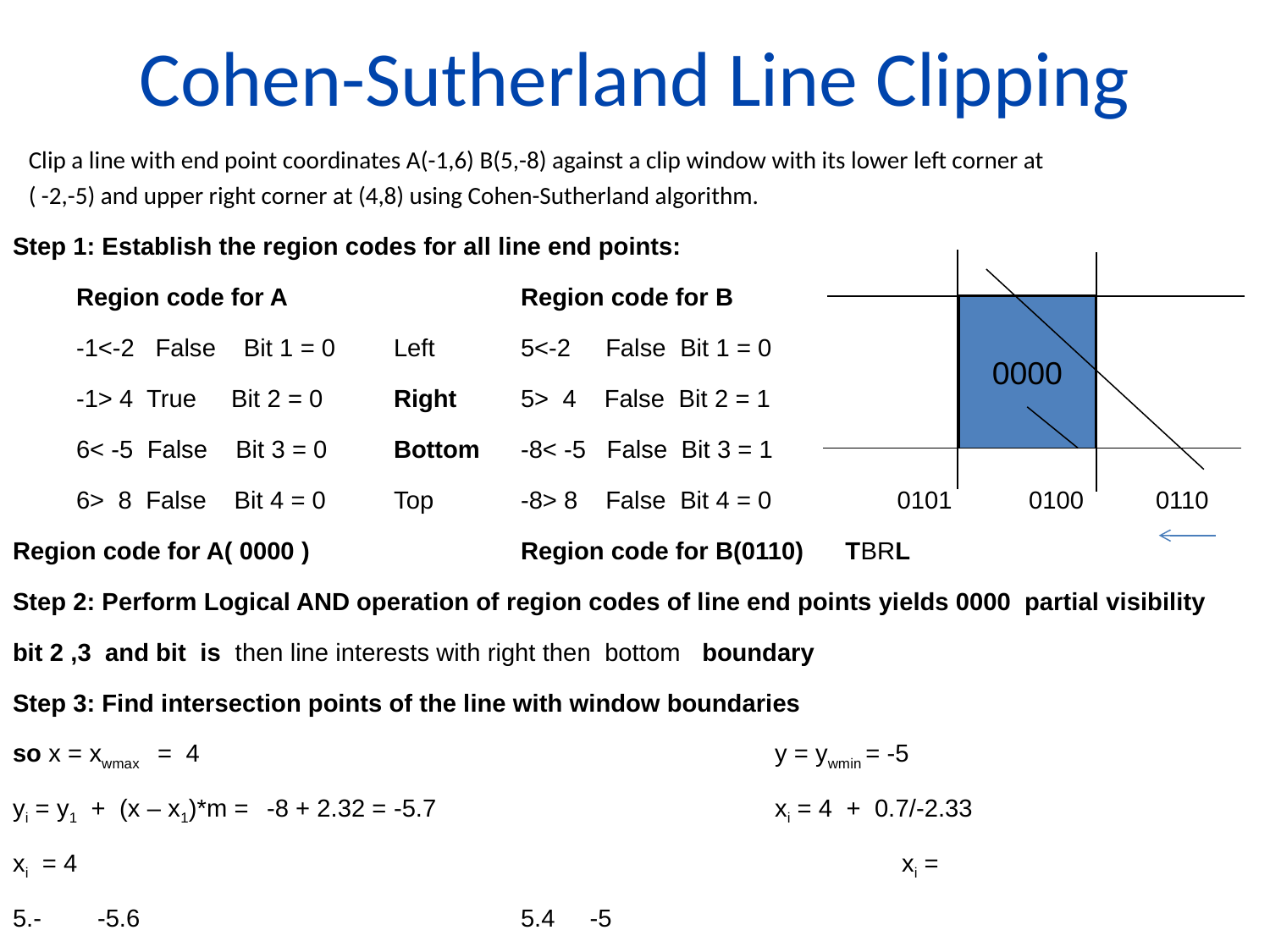

# Cohen-Sutherland Line Clipping

Clip a line with end point coordinates A(-1,6) B(5,-8) against a clip window with its lower left corner at
( -2,-5) and upper right corner at (4,8) using Cohen-Sutherland algorithm.
Step 1: Establish the region codes for all line end points:
Region code for A		Region code for B
-1<-2   False    Bit 1 = 0 	Left	5<-2     False  Bit 1 = 0
-1> 4  True     Bit 2 = 0 	Right	5>  4    False  Bit 2 = 1
6< -5  False    Bit 3 = 0	Bottom	-8< -5   False  Bit 3 = 1
6>  8  False    Bit 4 = 0	Top	-8> 8    False  Bit 4 = 0                  0101           0100	0110
Region code for A( 0000 )		Region code for B(0110)      TBRL
Step 2: Perform Logical AND operation of region codes of line end points yields 0000  partial visibility
bit 2 ,3  and bit  is  then line interests with right then  bottom   boundary
Step 3: Find intersection points of the line with window boundaries
so x = xwmax   =  4					y = ywmin = -5
yi = y1  +  (x – x1)*m = 	-8 + 2.32 =	-5.7			xi = 4  +  0.7/-2.33
xi  = 4							xi =
5.-        -5.6			5.4     -5
0000